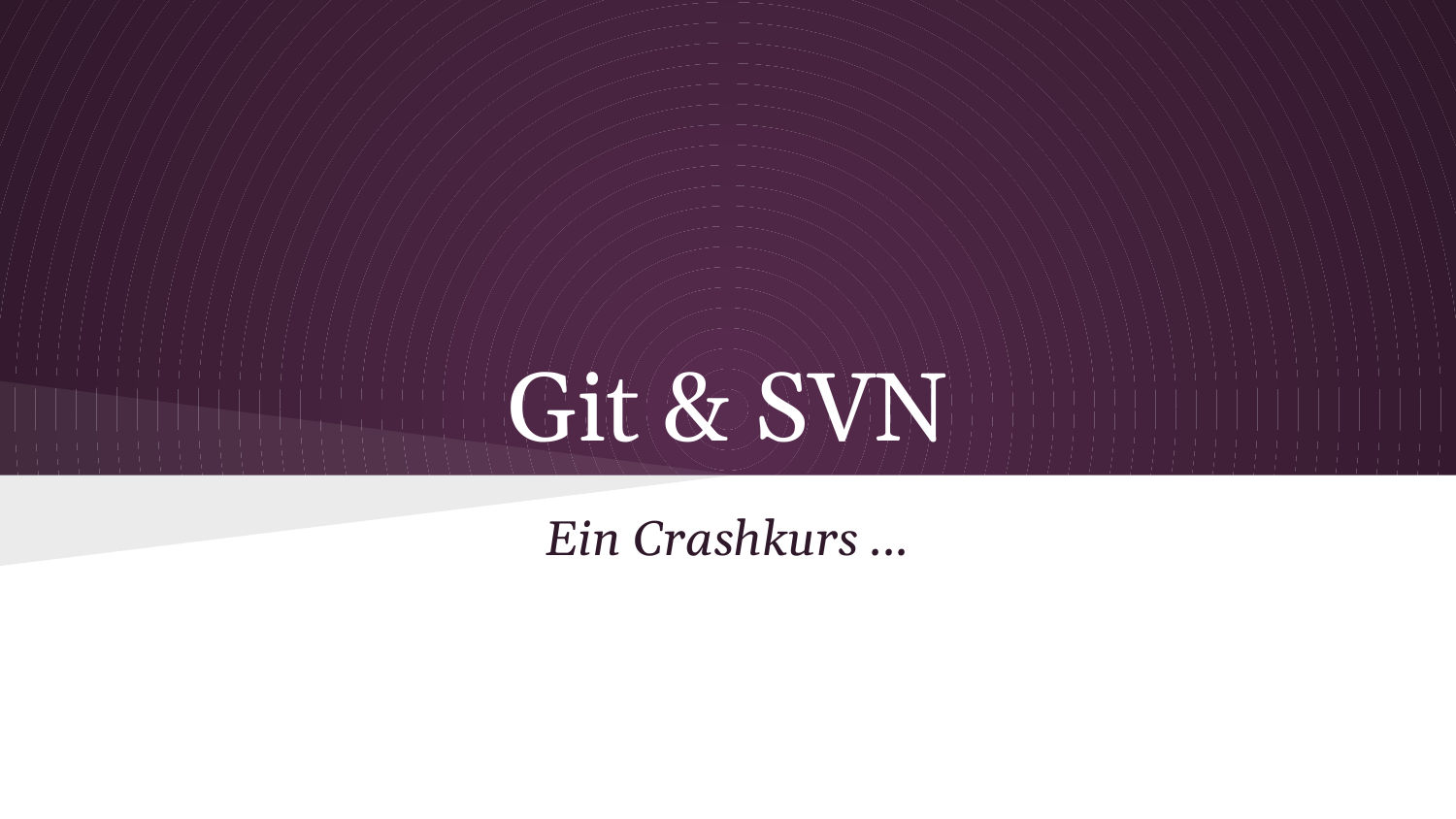

# Git & SVN
Ein Crashkurs ...